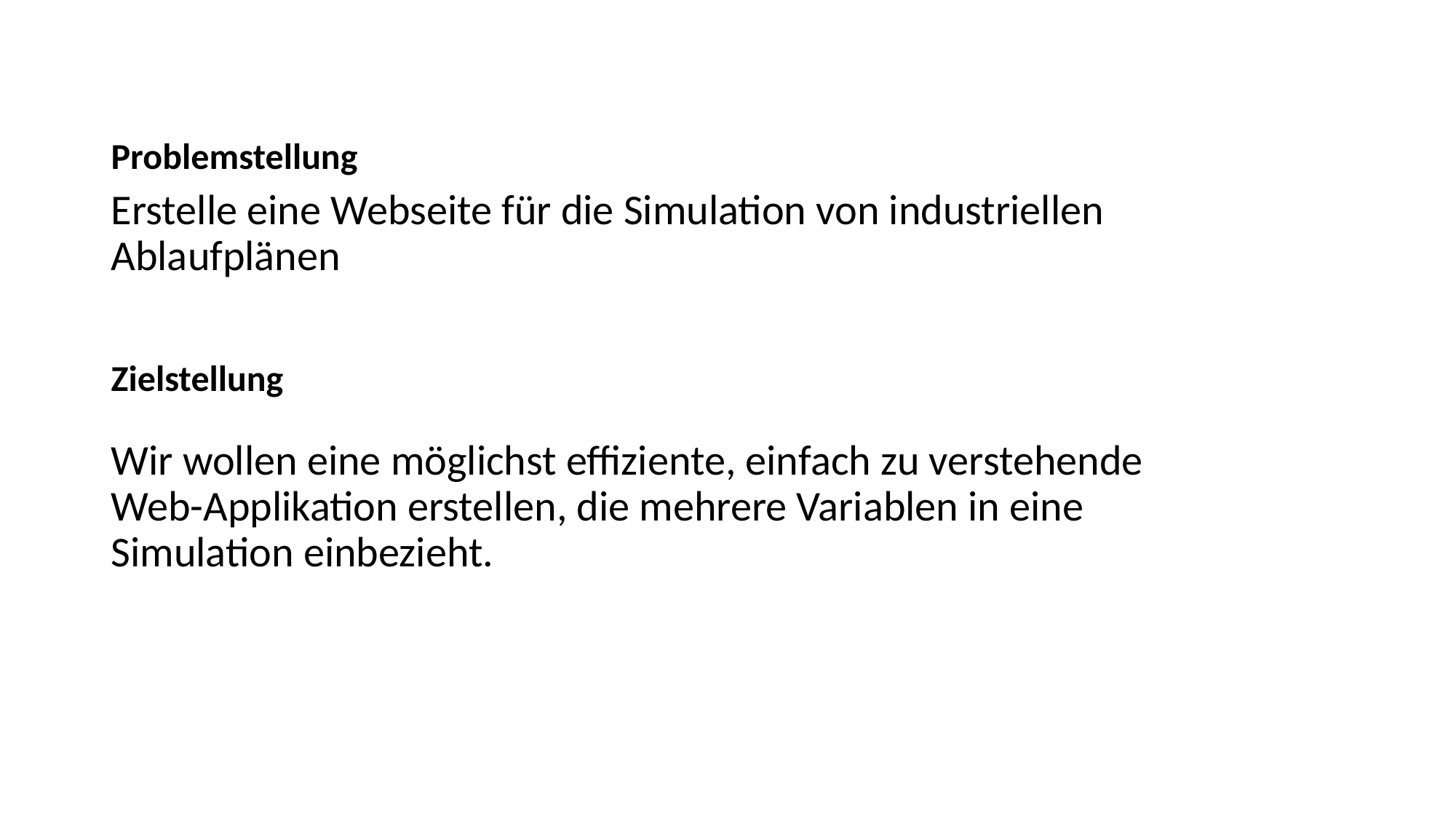

Problemstellung
Erstelle eine Webseite für die Simulation von industriellen Ablaufplänen
Zielstellung
Wir wollen eine möglichst effiziente, einfach zu verstehende Web-Applikation erstellen, die mehrere Variablen in eine Simulation einbezieht.